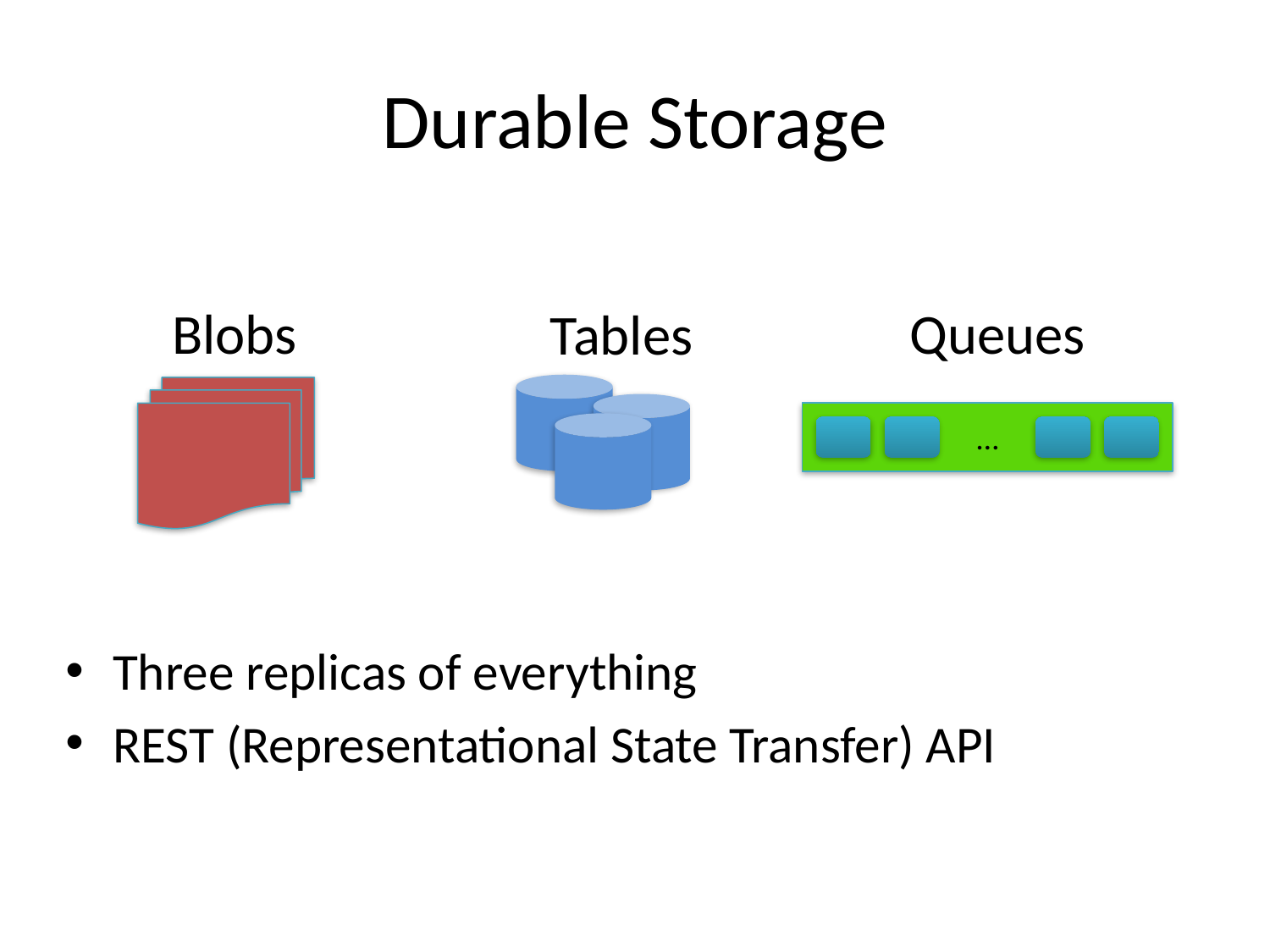

# Durable Storage

Three replicas of everything
REST (Representational State Transfer) API
Queues
…

Blobs

Tables